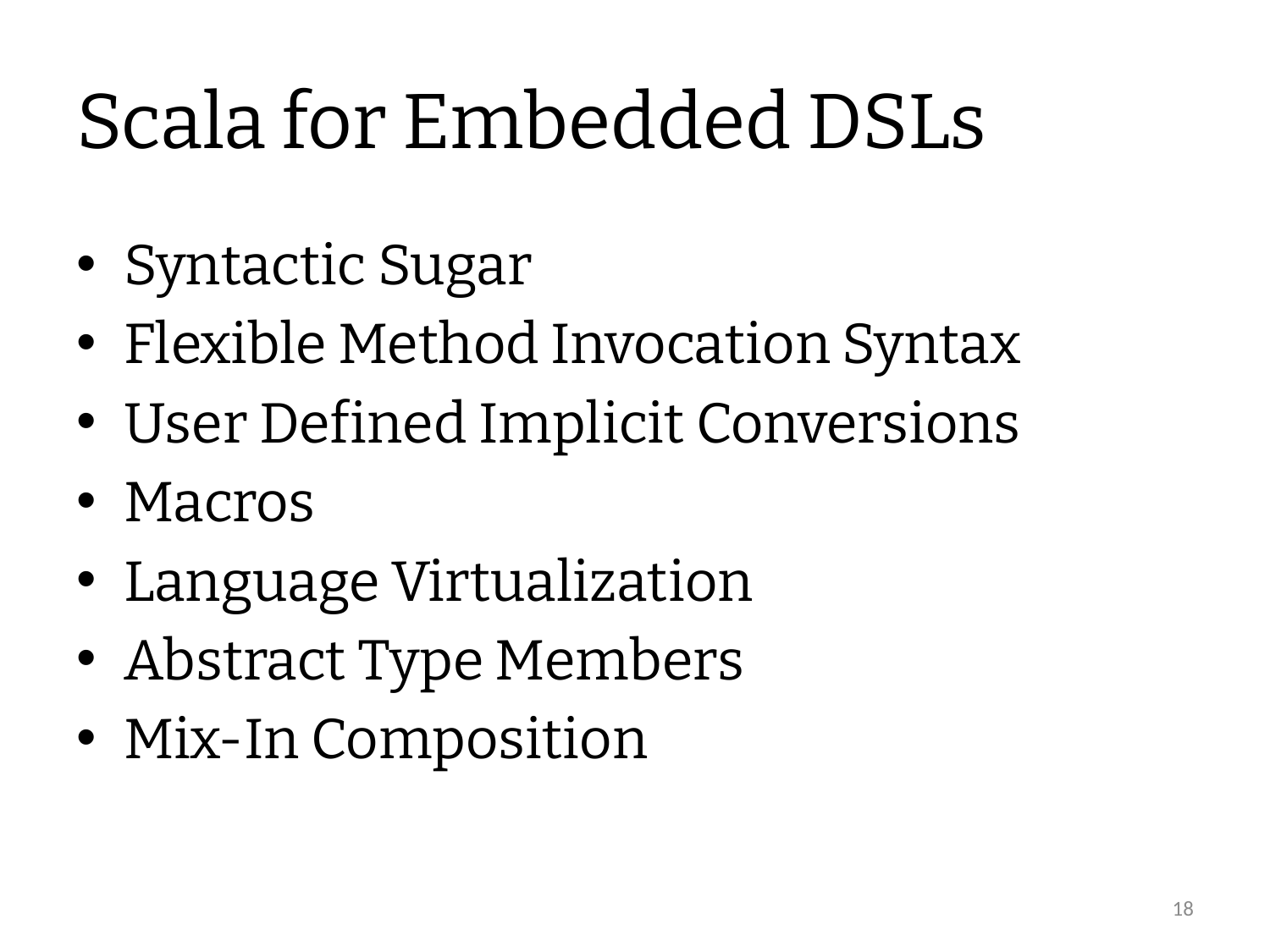

# Scala for Embedded DSLs
Syntactic Sugar
Flexible Method Invocation Syntax
User Defined Implicit Conversions
Macros
Language Virtualization
Abstract Type Members
Mix-In Composition

18